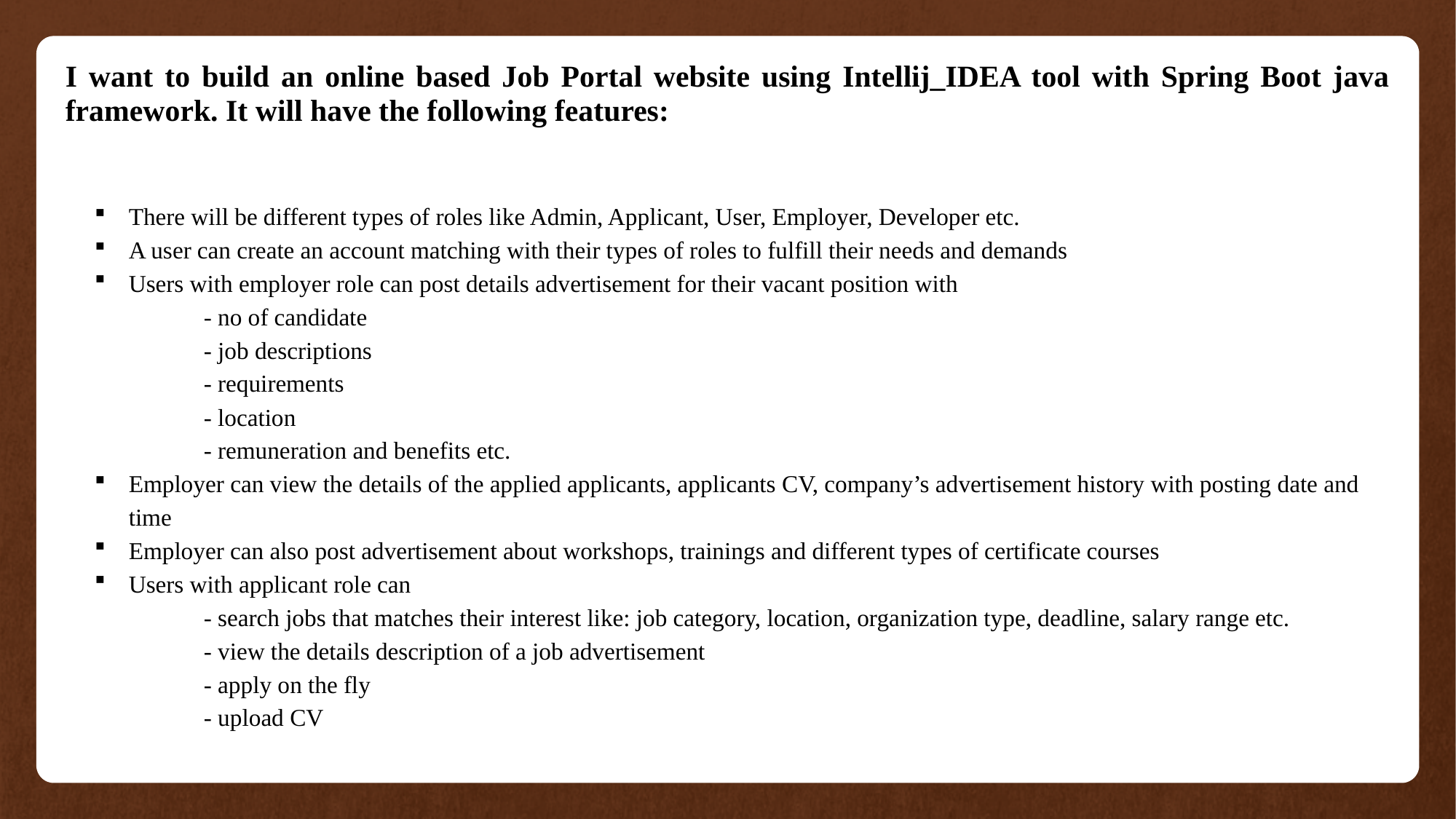

| I want to build an online based Job Portal website using Intellij\_IDEA tool with Spring Boot java framework. It will have the following features: |
| --- |
There will be different types of roles like Admin, Applicant, User, Employer, Developer etc.
A user can create an account matching with their types of roles to fulfill their needs and demands
Users with employer role can post details advertisement for their vacant position with
	- no of candidate
	- job descriptions
	- requirements
	- location
	- remuneration and benefits etc.
Employer can view the details of the applied applicants, applicants CV, company’s advertisement history with posting date and time
Employer can also post advertisement about workshops, trainings and different types of certificate courses
Users with applicant role can
	- search jobs that matches their interest like: job category, location, organization type, deadline, salary range etc.
	- view the details description of a job advertisement
	- apply on the fly
	- upload CV